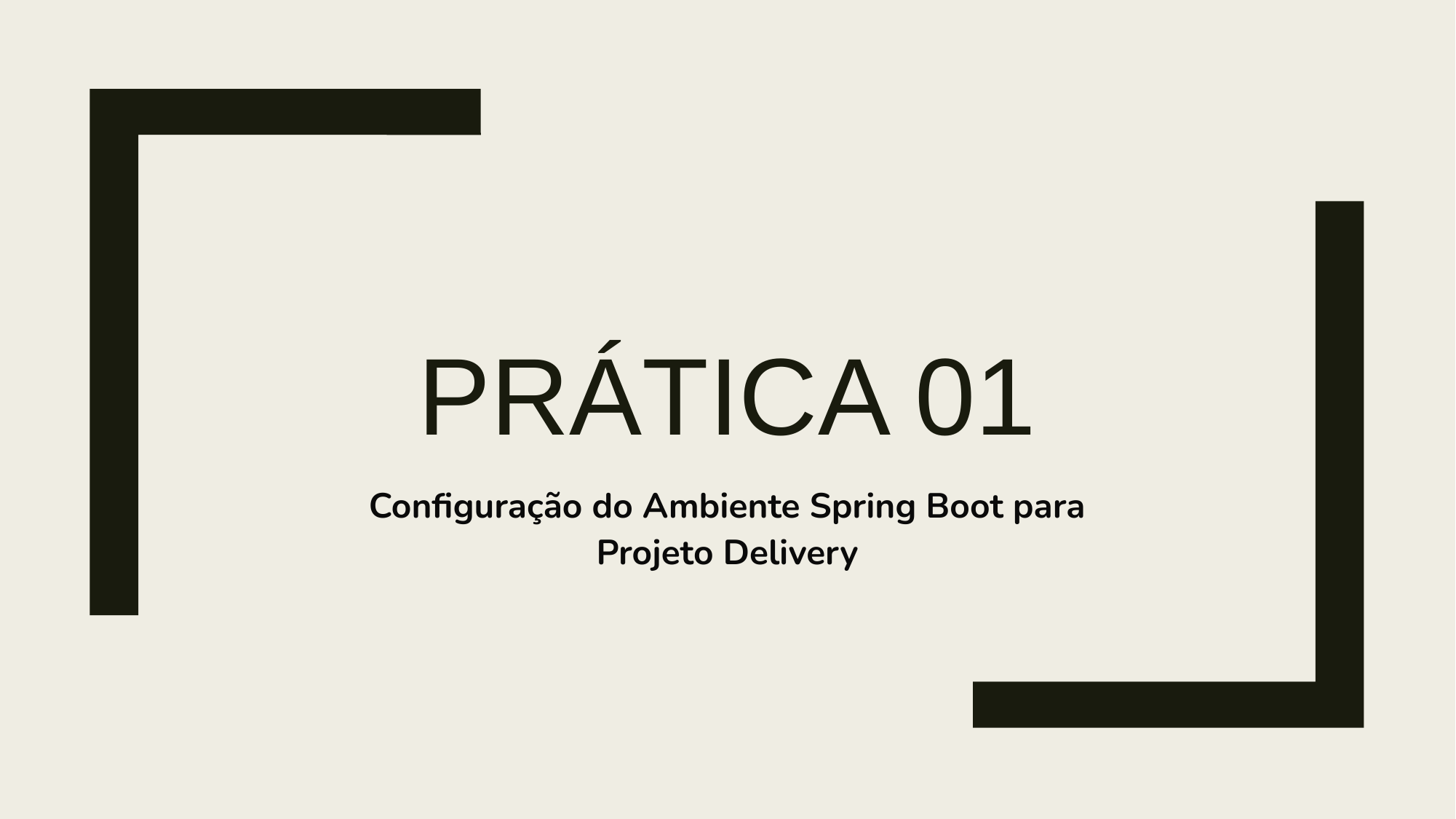

# Prática 01
Configuração do Ambiente Spring Boot para Projeto Delivery